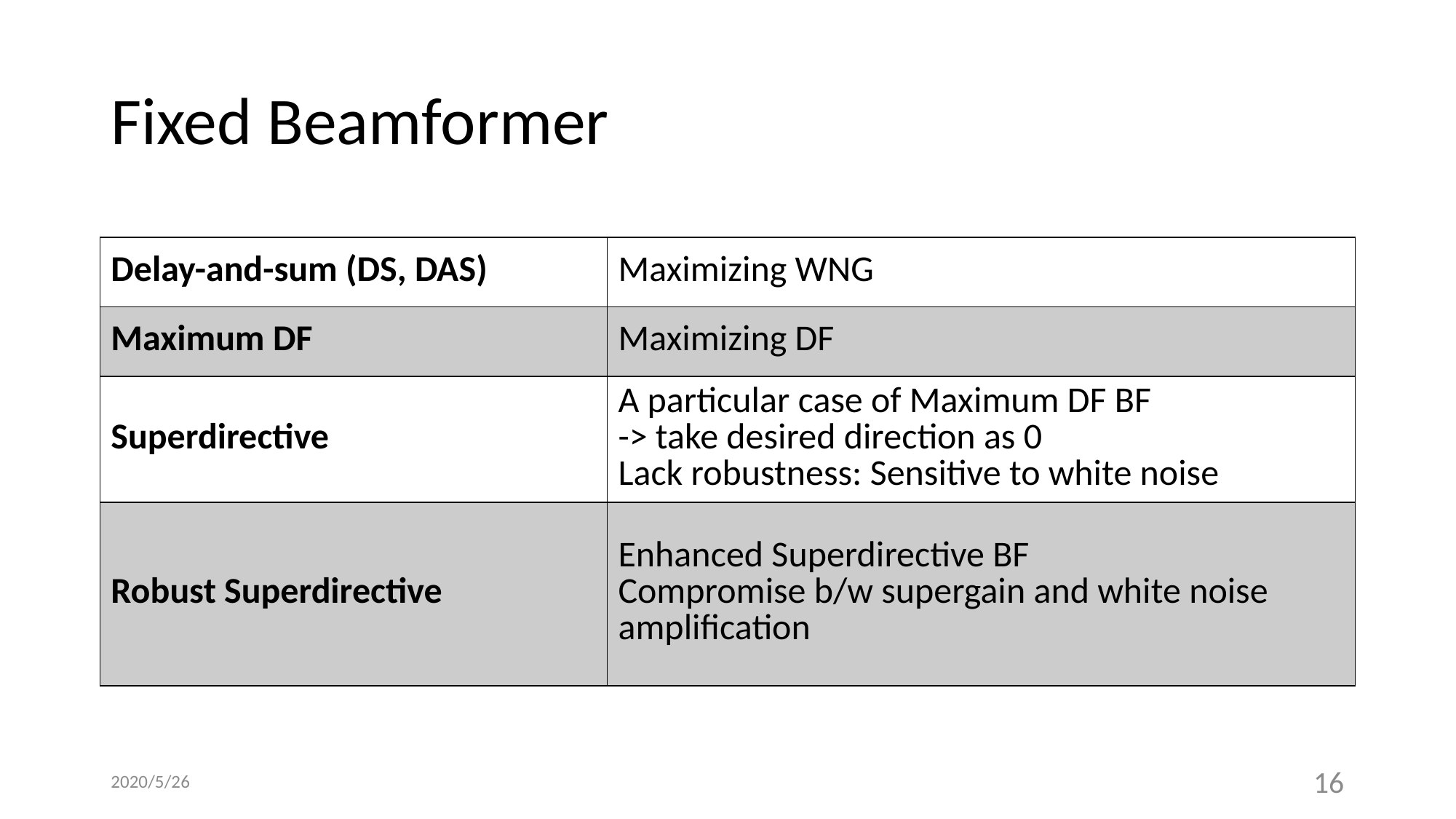

# Fixed Beamformer
| Delay-and-sum (DS, DAS) | Maximizing WNG |
| --- | --- |
| Maximum DF | Maximizing DF |
| Superdirective | A particular case of Maximum DF BF -> take desired direction as 0 Lack robustness: Sensitive to white noise |
| Robust Superdirective | Enhanced Superdirective BF Compromise b/w supergain and white noise amplification |
2020/5/26
16